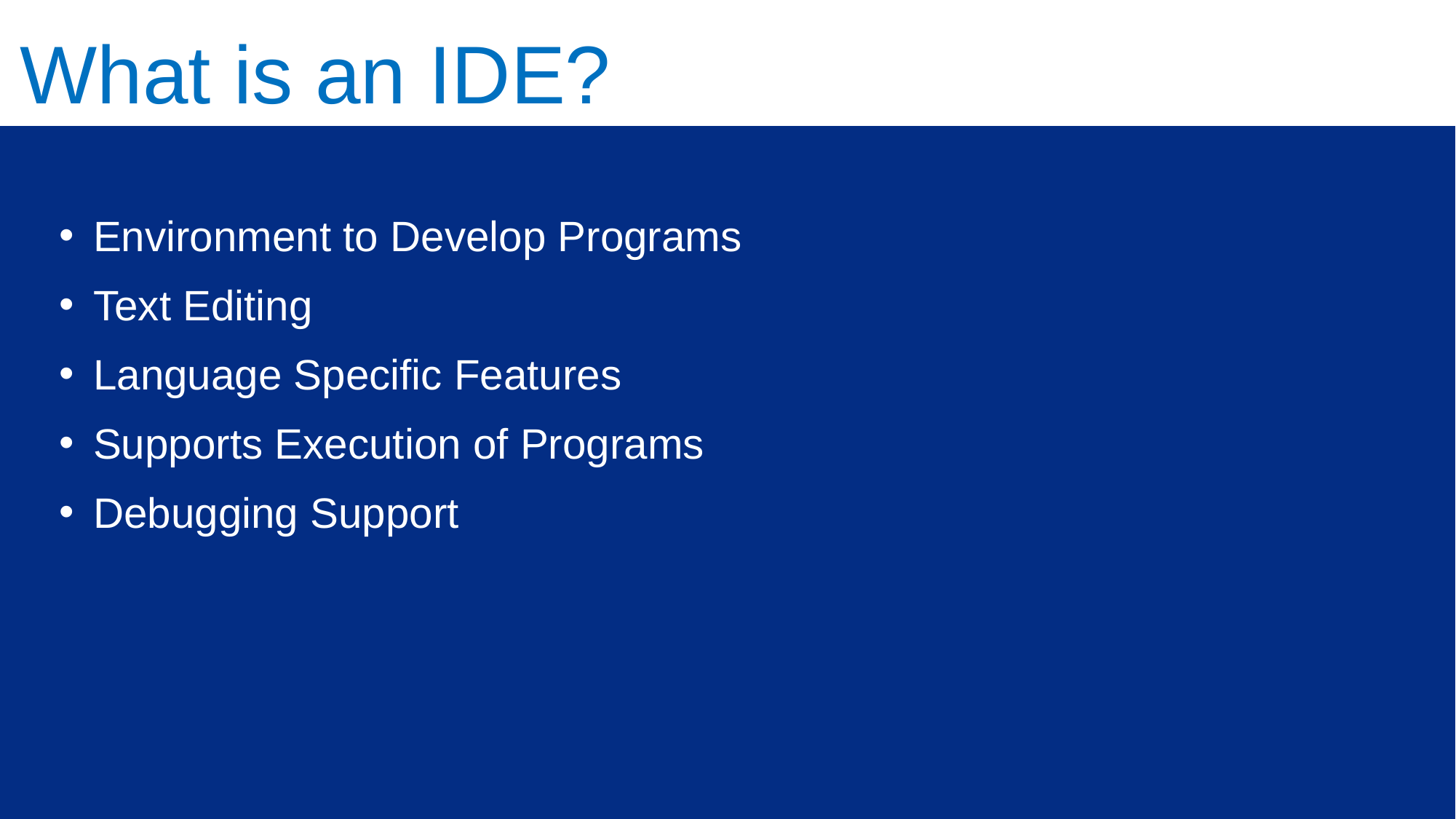

# What is an IDE?
Environment to Develop Programs
Text Editing
Language Specific Features
Supports Execution of Programs
Debugging Support